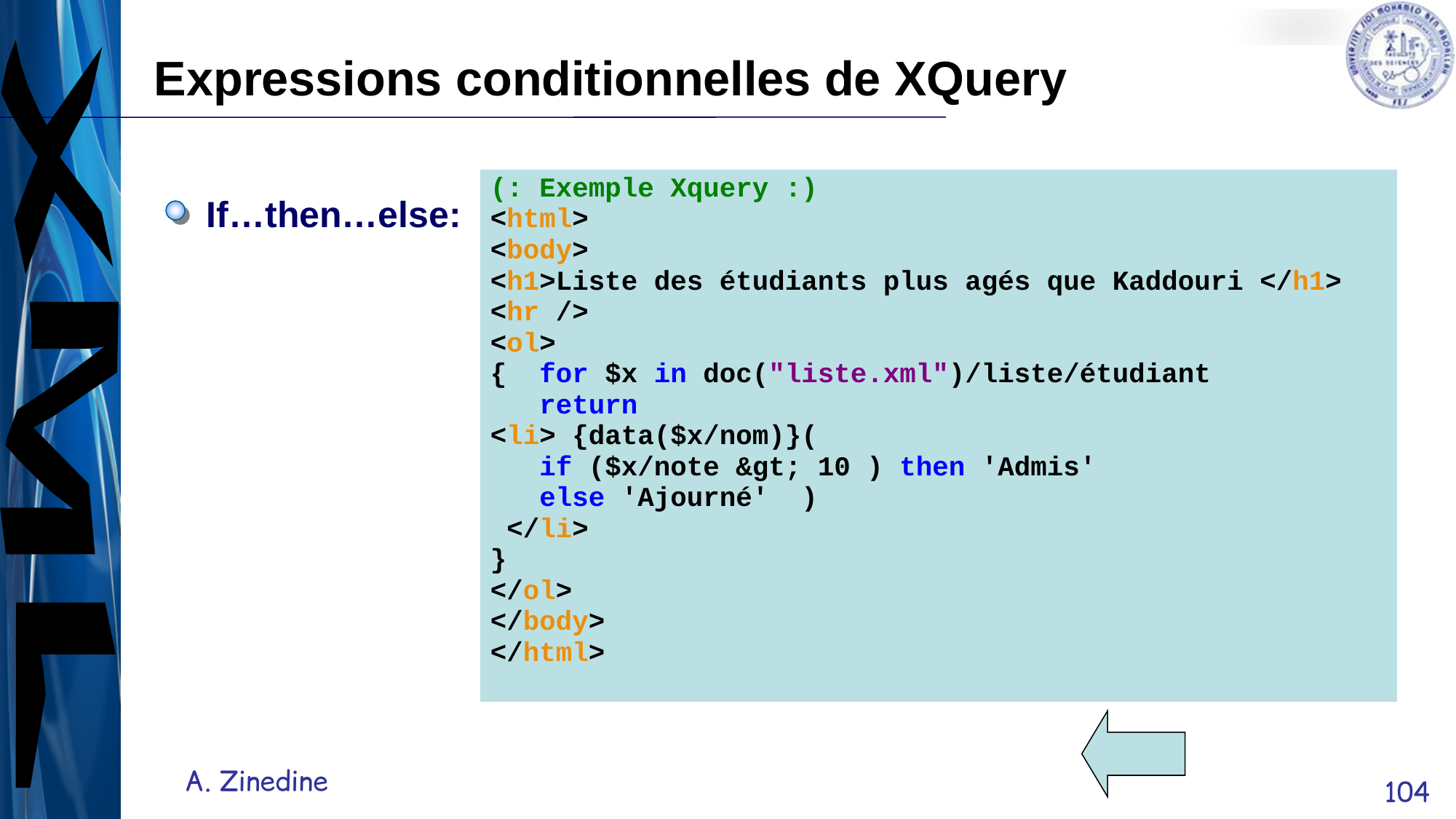

# Expressions conditionnelles de XQuery
| (: Exemple Xquery :) <html> <body> <h1>Liste des étudiants plus agés que Kaddouri </h1> <hr /> <ol> { for $x in doc("liste.xml")/liste/étudiant return <li> {data($x/nom)}( if ($x/note &gt; 10 ) then 'Admis' else 'Ajourné' ) </li> } </ol> </body> </html> |
| --- |
If…then…else: